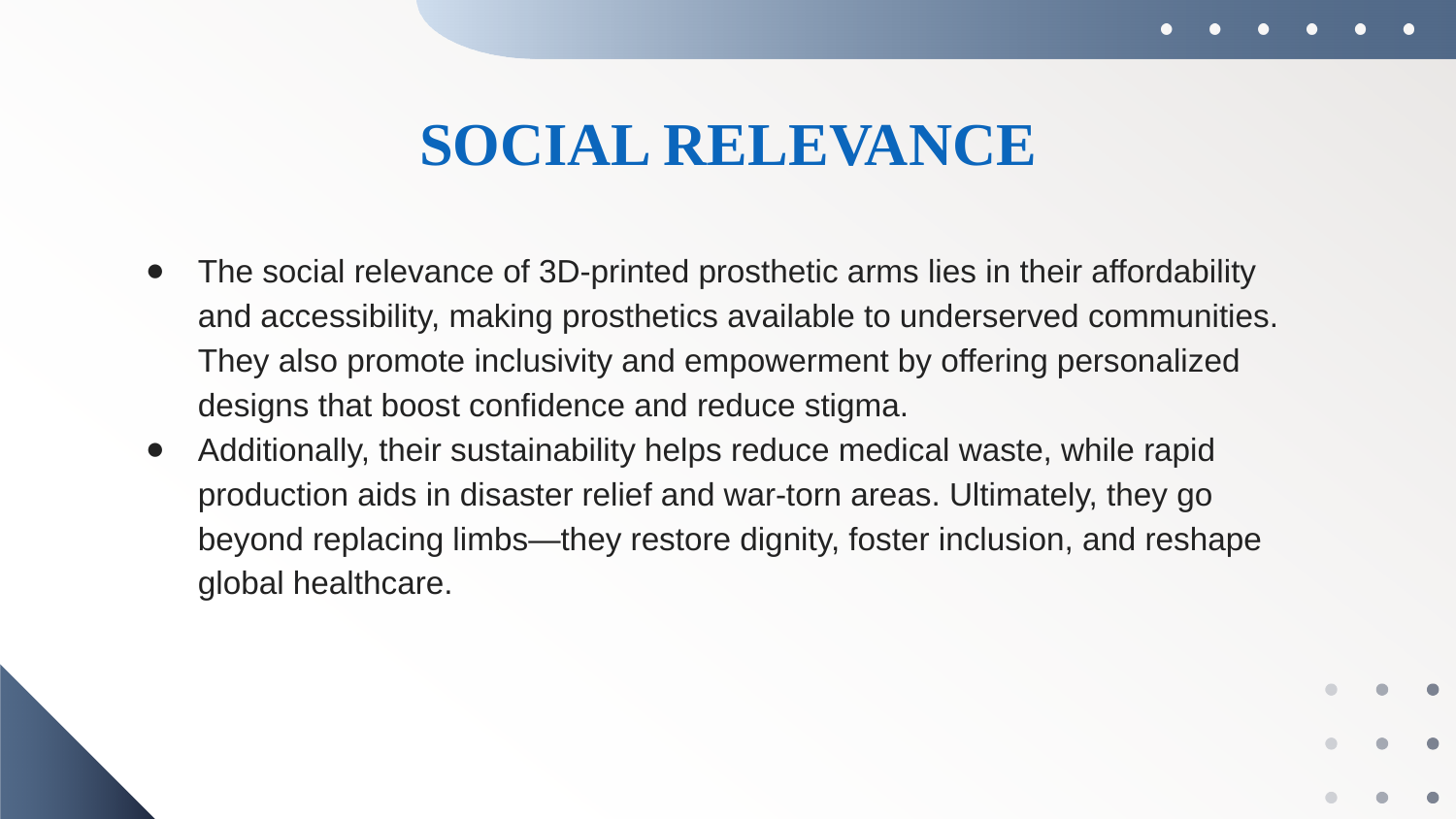

SOCIAL RELEVANCE

The social relevance of 3D-printed prosthetic arms lies in their affordability and accessibility, making prosthetics available to underserved communities. They also promote inclusivity and empowerment by offering personalized designs that boost confidence and reduce stigma.
Additionally, their sustainability helps reduce medical waste, while rapid production aids in disaster relief and war-torn areas. Ultimately, they go beyond replacing limbs—they restore dignity, foster inclusion, and reshape global healthcare.